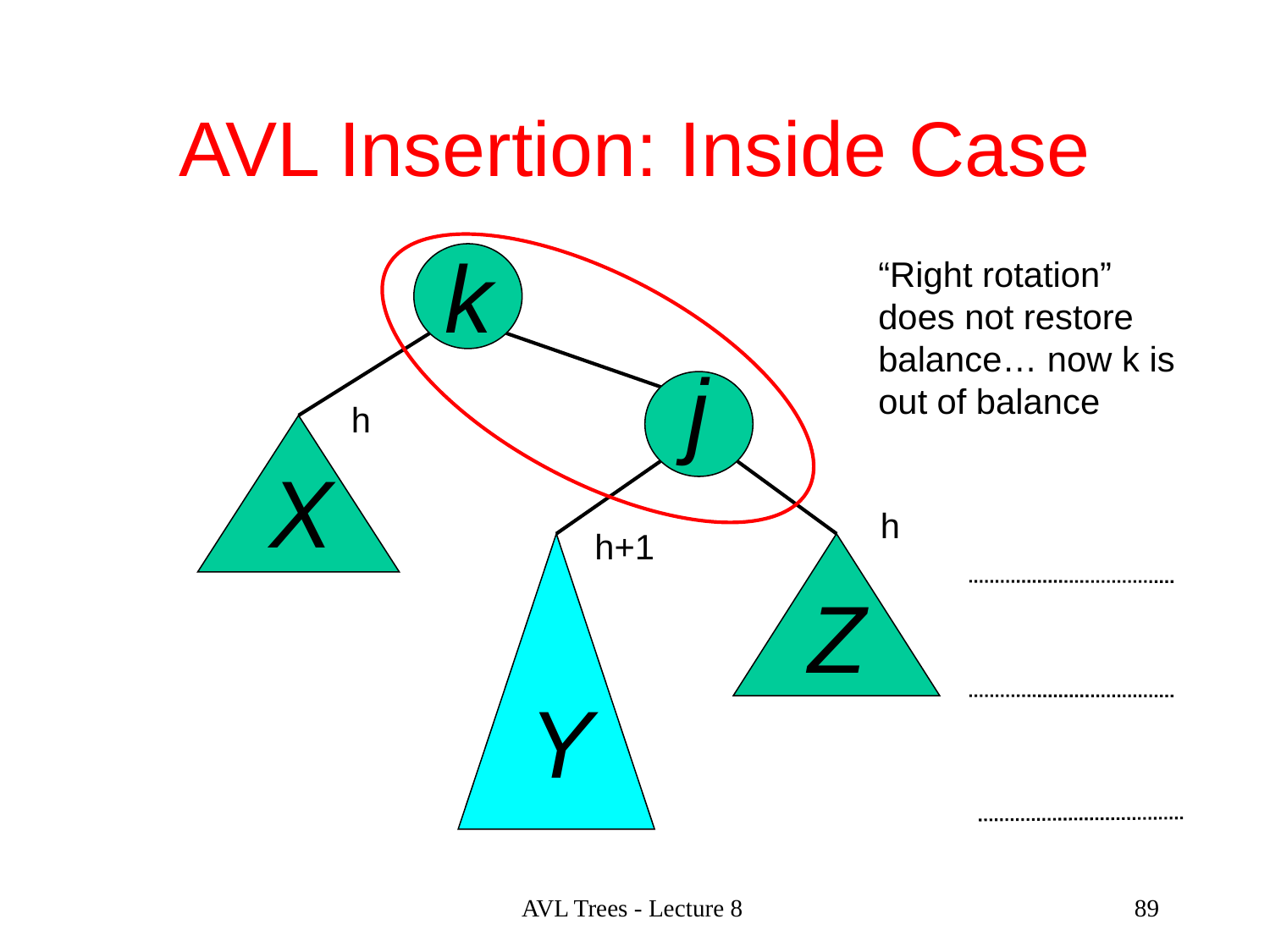

AVL Insertion: Inside Case
k

“Right rotation”
does not restore
balance… now k is
out of balance

j

h

X
h
h+1

Z

Y

AVL Trees - Lecture 8
89